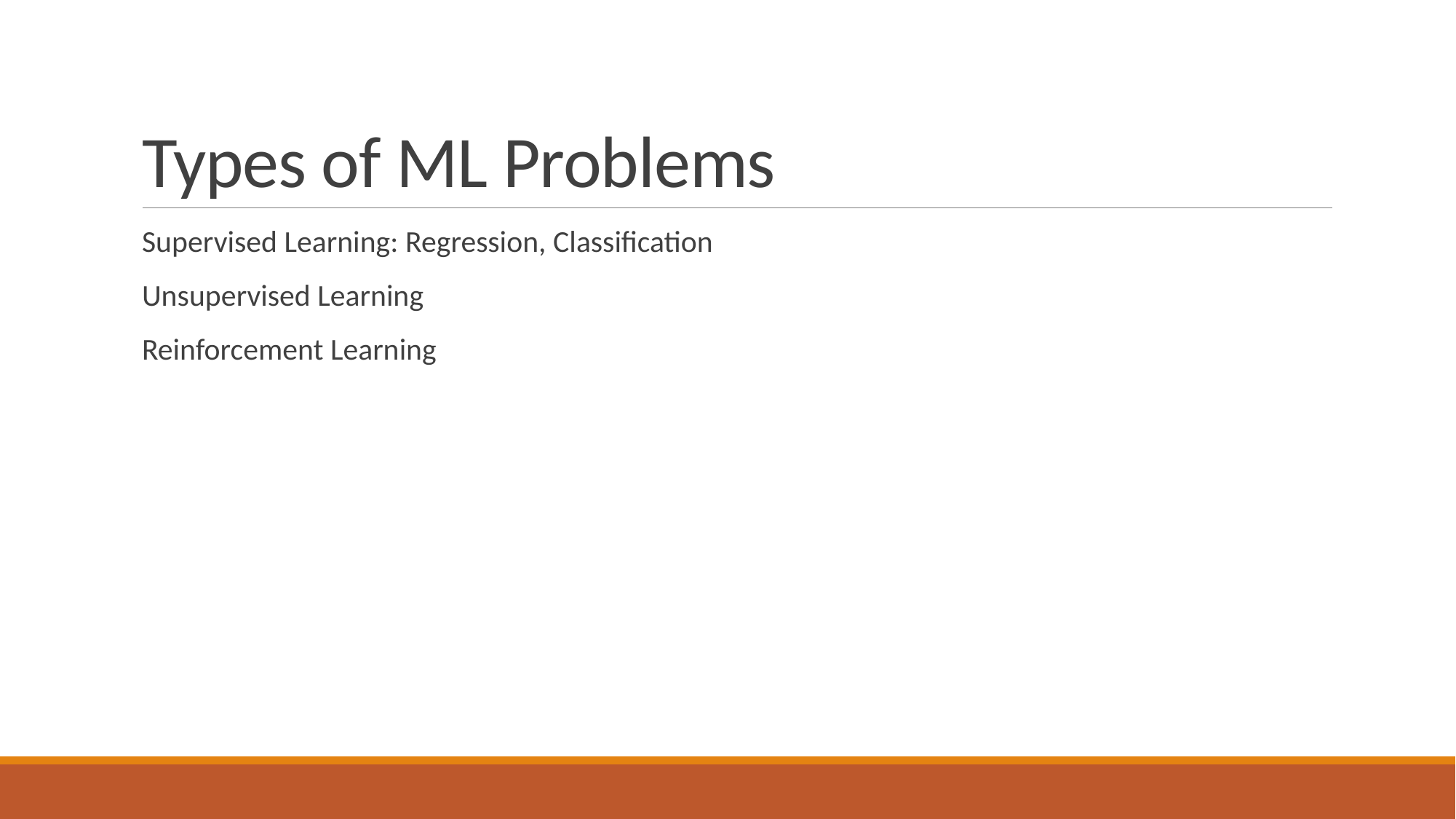

# Types of ML Problems
Supervised Learning: Regression, Classification
Unsupervised Learning
Reinforcement Learning